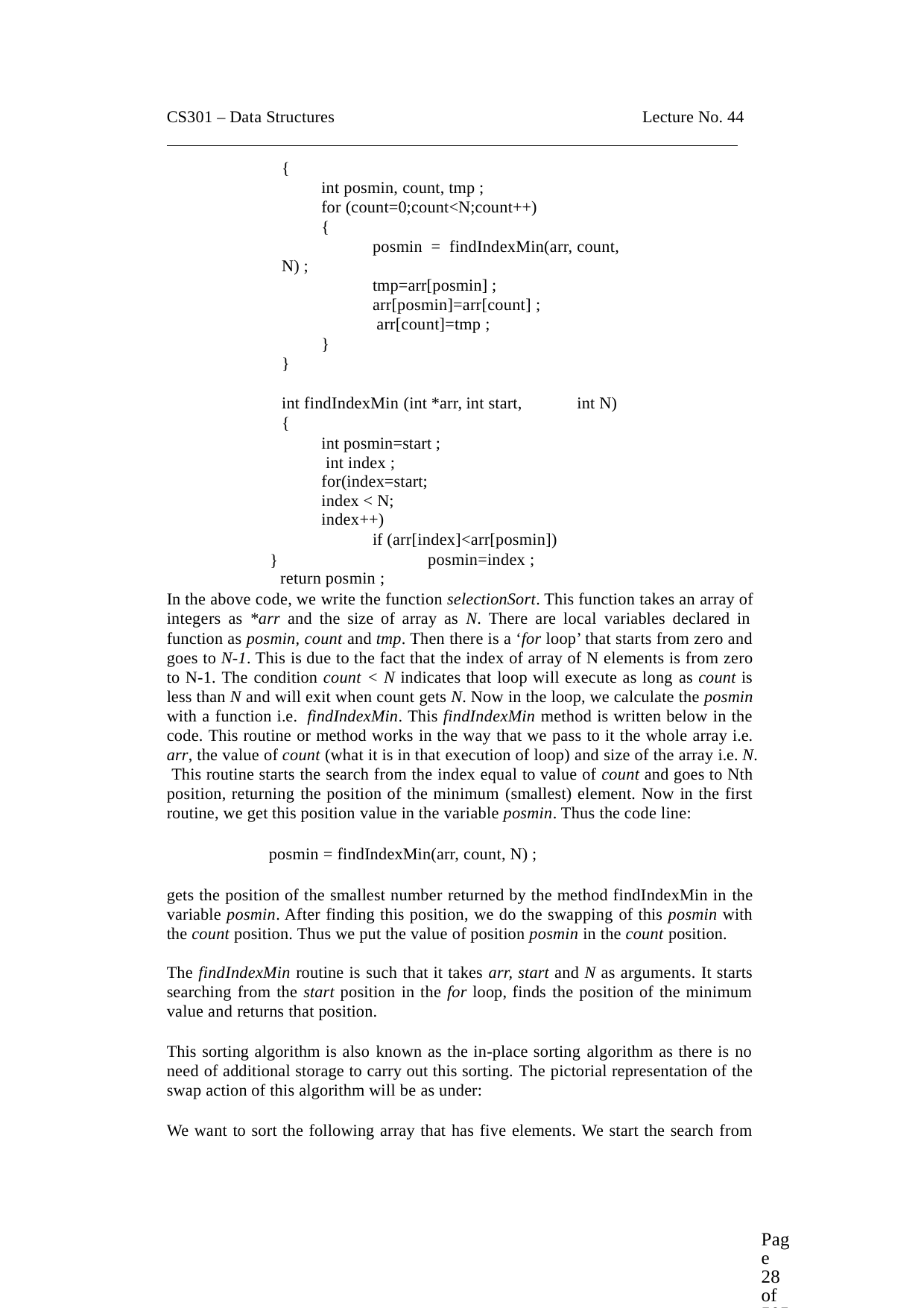

CS301 – Data Structures
Lecture No. 44

{
int posmin, count, tmp ;
for (count=0;count<N;count++)
{
posmin  =  findIndexMin(arr, count,
N) ;
tmp=arr[posmin] ;  arr[posmin]=arr[count] ;  arr[count]=tmp ;
}
}
int N)
int findIndexMin (int *arr, int start,
{
int posmin=start ;  int index ;
for(index=start; index < N; index++)
if (arr[index]<arr[posmin])  posmin=index ;
return posmin ;
}

In the above code, we write the function selectionSort. This function takes an array of  integers as *arr and the size of array as N. There are local variables declared in  function as posmin, count and tmp. Then there is a ‘for loop’ that starts from zero and  goes to N-1. This is due to the fact that the index of array of N elements is from zero  to N-1. The condition count < N indicates that loop will execute as long as count is  less than N and will exit when count gets N. Now in the loop, we calculate the posmin  with a function i.e. findIndexMin. This findIndexMin method is written below in the  code. This routine or method works in the way that we pass to it the whole array i.e.  arr, the value of count (what it is in that execution of loop) and size of the array i.e. N.  This routine starts the search from the index equal to value of count and goes to Nth  position, returning the position of the minimum (smallest) element. Now in the first  routine, we get this position value in the variable posmin. Thus the code line:

posmin = findIndexMin(arr, count, N) ;

gets the position of the smallest number returned by the method findIndexMin in the  variable posmin. After finding this position, we do the swapping of this posmin with  the count position. Thus we put the value of position posmin in the count position.

The findIndexMin routine is such that it takes arr, start and N as arguments. It starts  searching from the start position in the for loop, finds the position of the minimum  value and returns that position.

This sorting algorithm is also known as the in-place sorting algorithm as there is no  need of additional storage to carry out this sorting. The pictorial representation of the  swap action of this algorithm will be as under:

We want to sort the following array that has five elements. We start the search from
Page 28 of 505